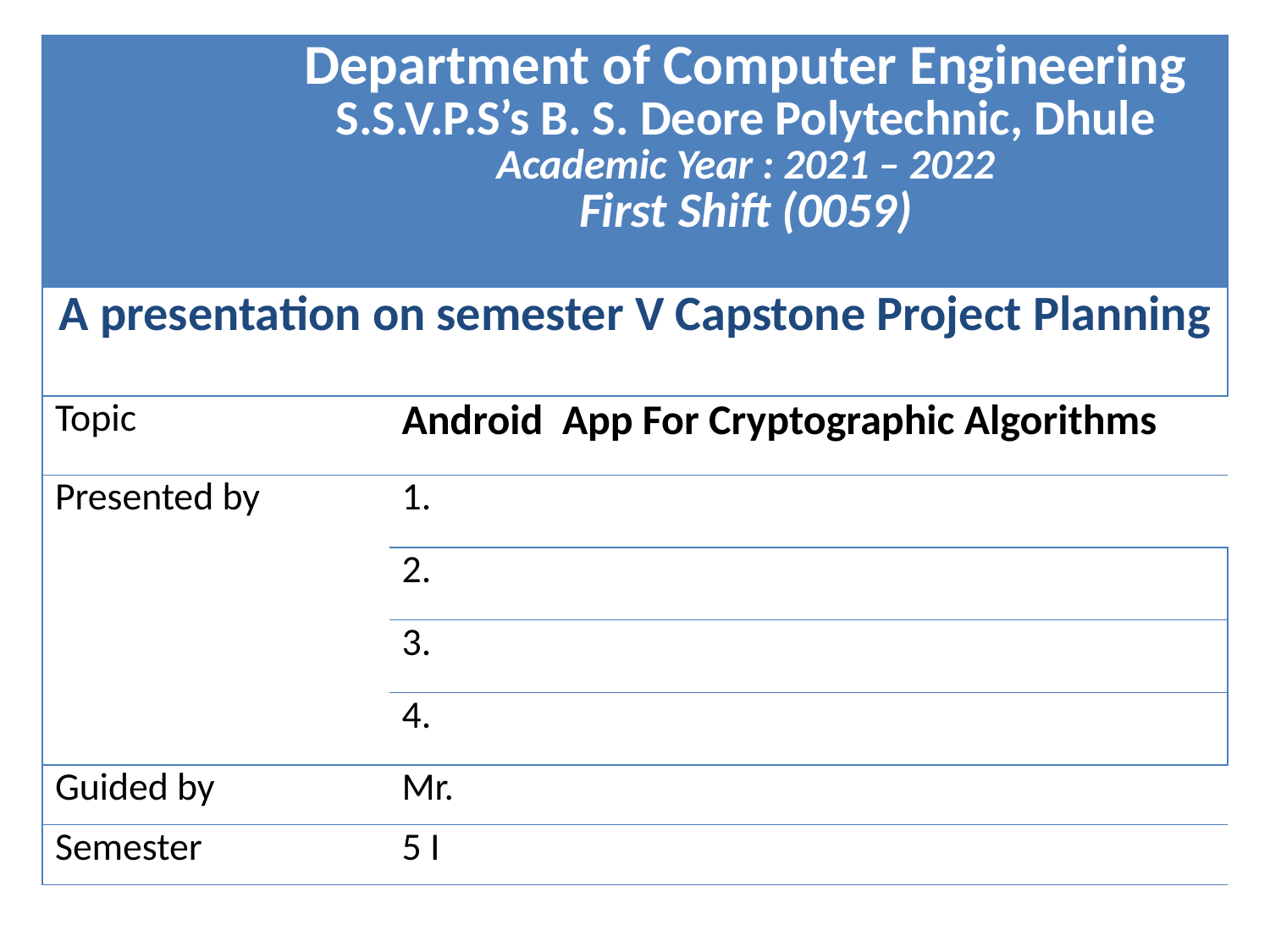

|  | Department of Computer Engineering S.S.V.P.S’s B. S. Deore Polytechnic, Dhule Academic Year : 2021 – 2022 First Shift (0059) |  |
| --- | --- | --- |
| A presentation on semester V Capstone Project Planning |  |  |
| Topic |  | Android App For Cryptographic Algorithms |
| Presented by |  | 1. |
|  |  | 2. |
|  |  | 3. |
|  |  | 4. |
| Guided by |  | Mr. |
| Semester |  | 5 I |